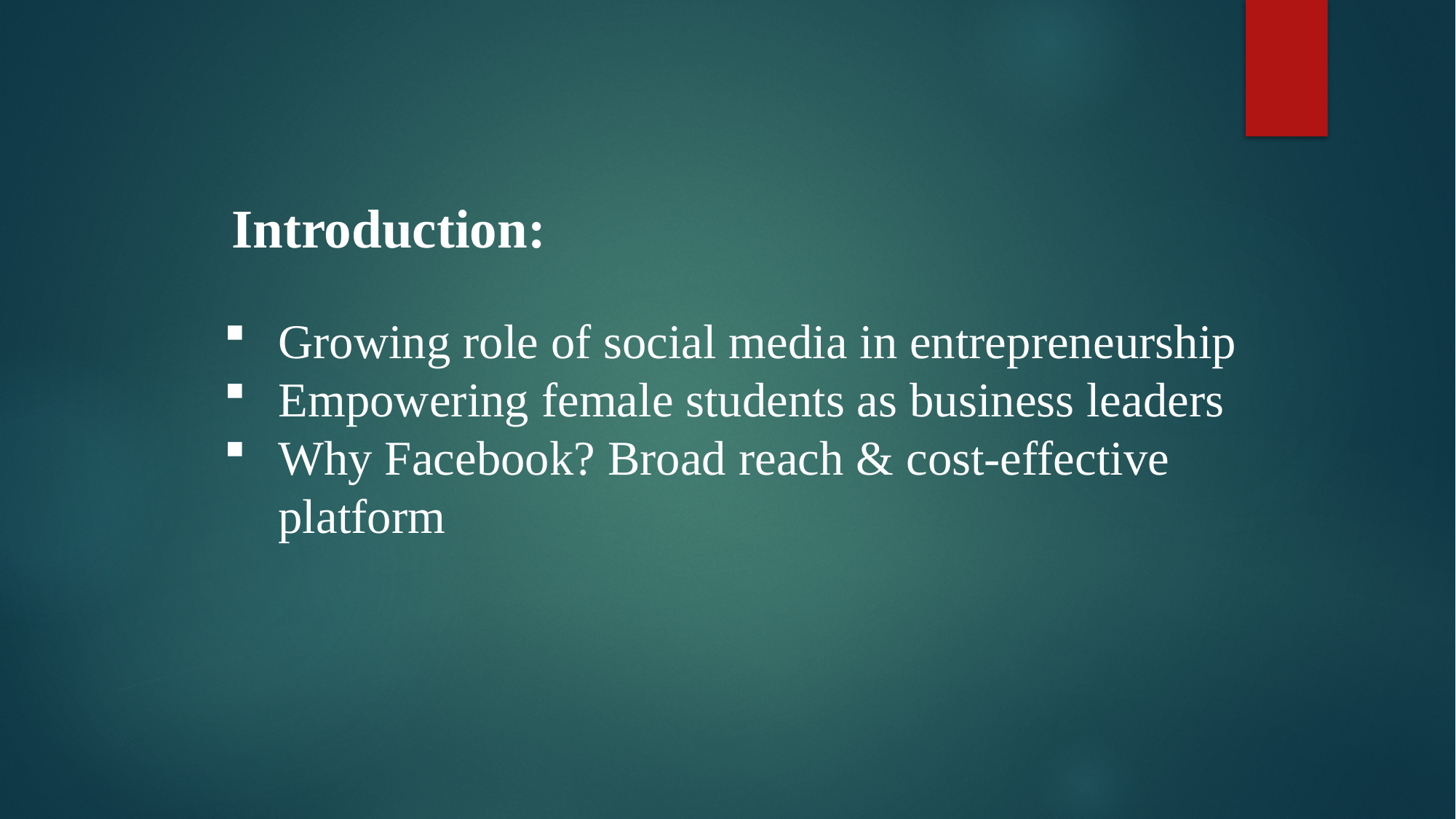

Introduction:

Growing role of social media in entrepreneurship
Empowering female students as business leaders
Why Facebook? Broad reach & cost-effective platform